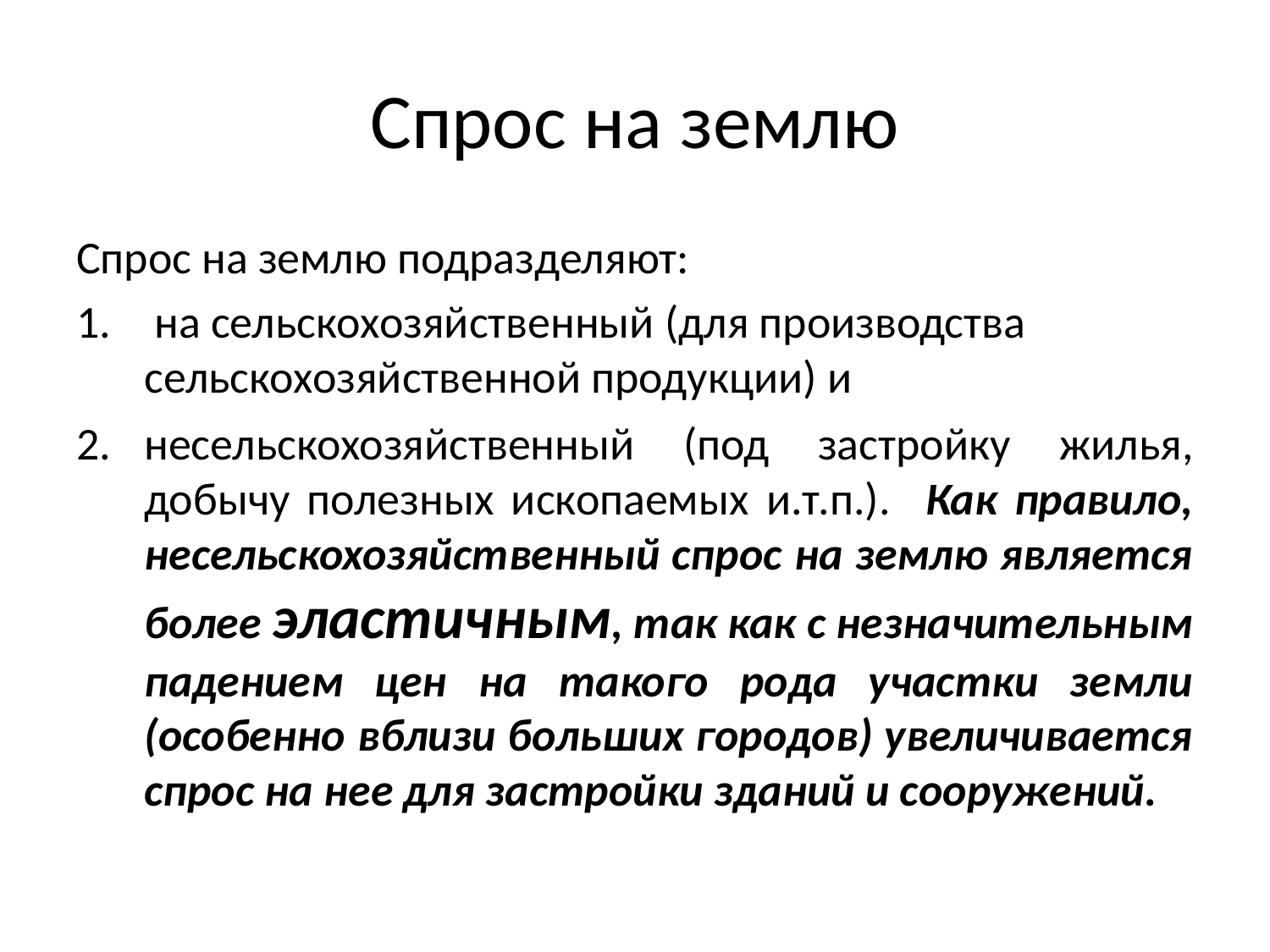

# Спрос на землю
Спрос на землю подразделяют:
 на сельскохозяйственный (для производства сельскохозяйственной продукции) и
несельскохозяйственный (под застройку жилья, добычу полезных ископаемых и.т.п.).  Как правило, несельскохозяйственный спрос на землю является более эластичным, так как с незначительным падением цен на такого рода участки земли (особенно вблизи больших городов) увеличивается спрос на нее для застройки зданий и сооружений.